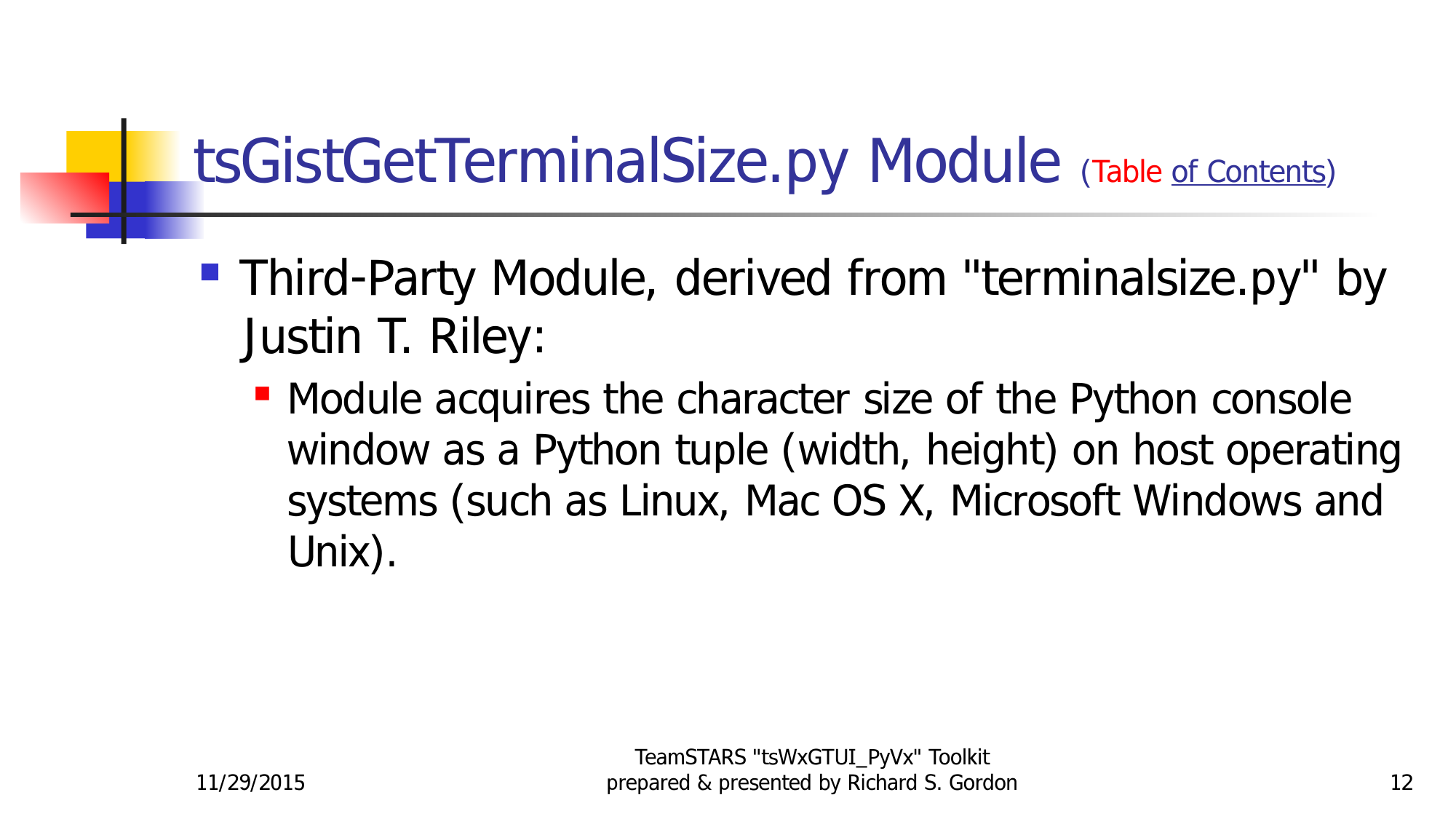

# tsGistGetTerminalSize.py Module (Table of Contents)
Third-Party Module, derived from "terminalsize.py" by Justin T. Riley:
Module acquires the character size of the Python console window as a Python tuple (width, height) on host operating systems (such as Linux, Mac OS X, Microsoft Windows and Unix).
11/29/2015
TeamSTARS "tsWxGTUI_PyVx" Toolkit prepared & presented by Richard S. Gordon
12